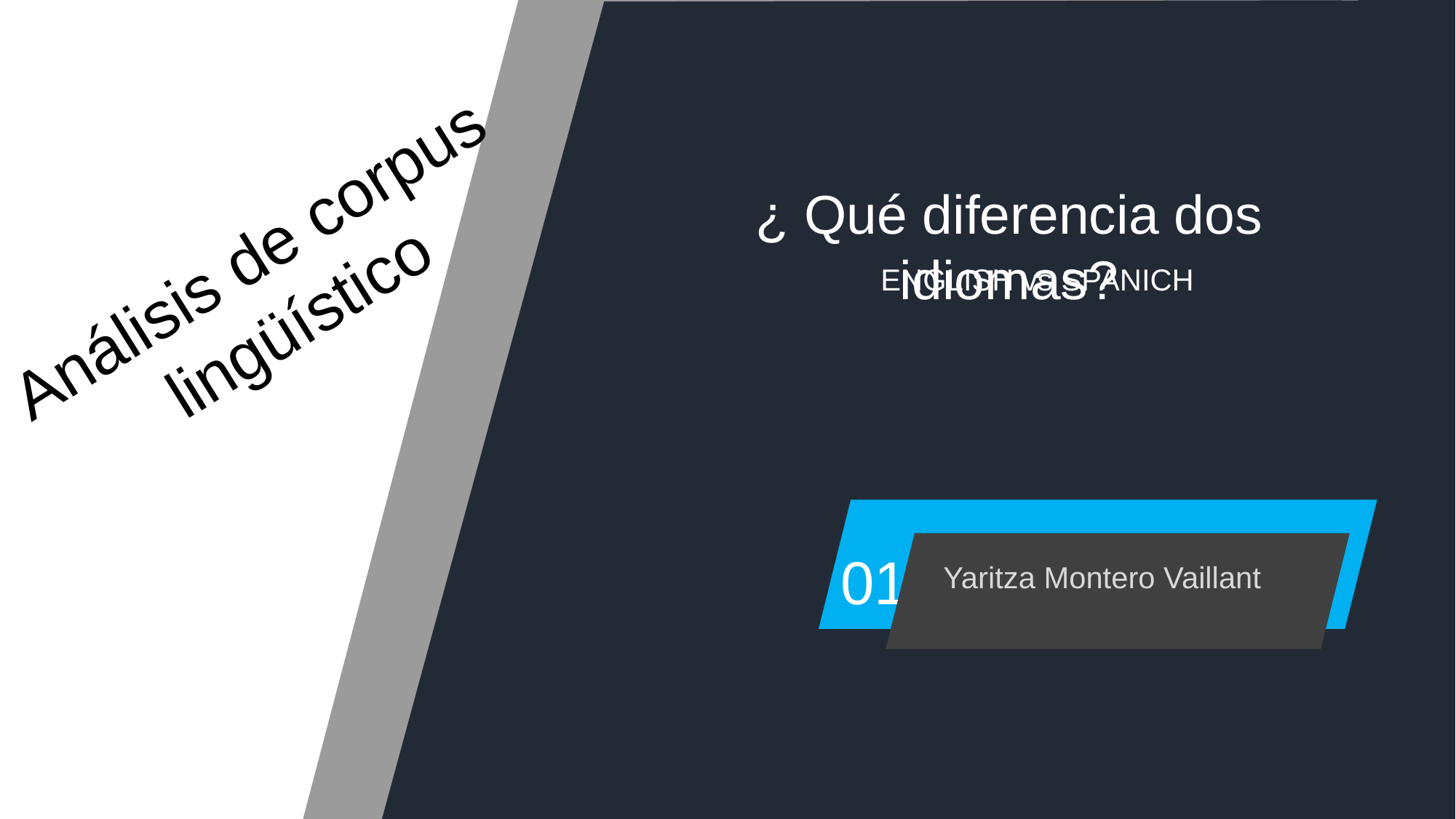

¿ Qué diferencia dos idiomas?
Análisis de corpus
lingüístico
ENGLISH vs SPANICH

01

Yaritza Montero Vaillant